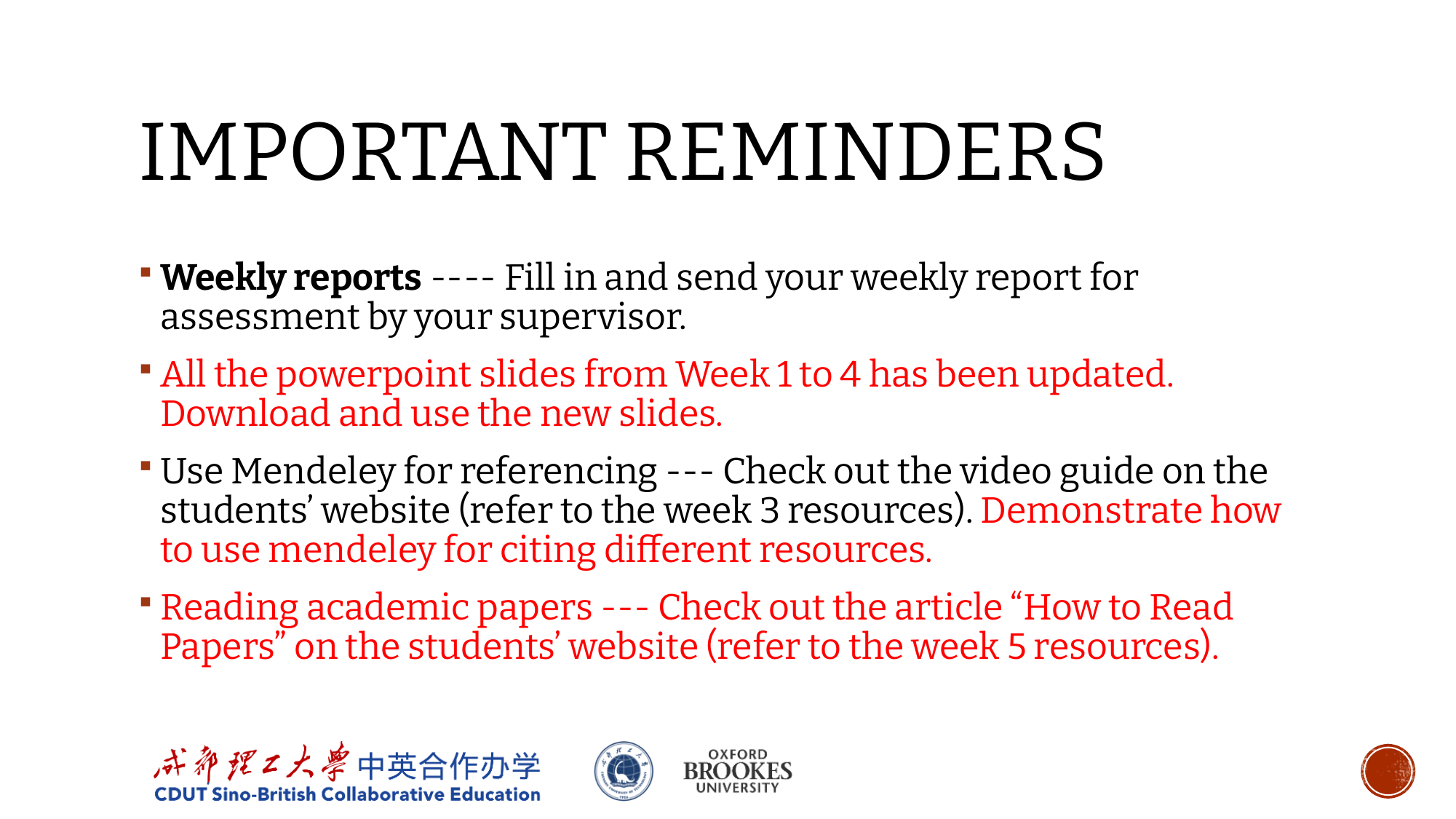

# IMPORTANT REMINDERS
Weekly reports ---- Fill in and send your weekly report for assessment by your supervisor.
All the powerpoint slides from Week 1 to 4 has been updated. Download and use the new slides.
Use Mendeley for referencing --- Check out the video guide on the students’ website (refer to the week 3 resources). Demonstrate how to use mendeley for citing different resources.
Reading academic papers --- Check out the article “How to Read Papers” on the students’ website (refer to the week 5 resources).

10